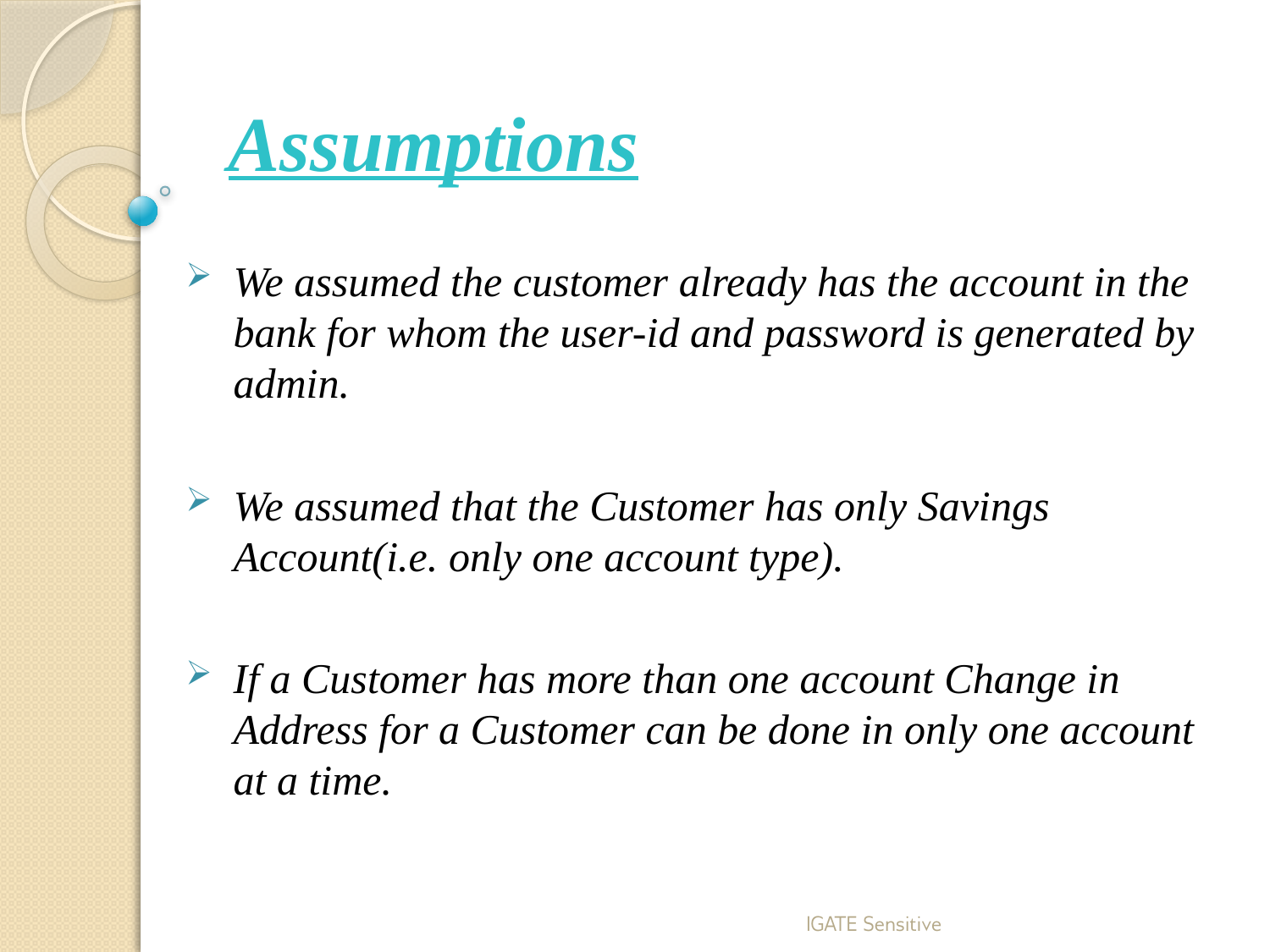

# Assumptions
We assumed the customer already has the account in the bank for whom the user-id and password is generated by admin.

We assumed that the Customer has only Savings Account(i.e. only one account type).

If a Customer has more than one account Change in Address for a Customer can be done in only one account at a time.

IGATE Sensitive